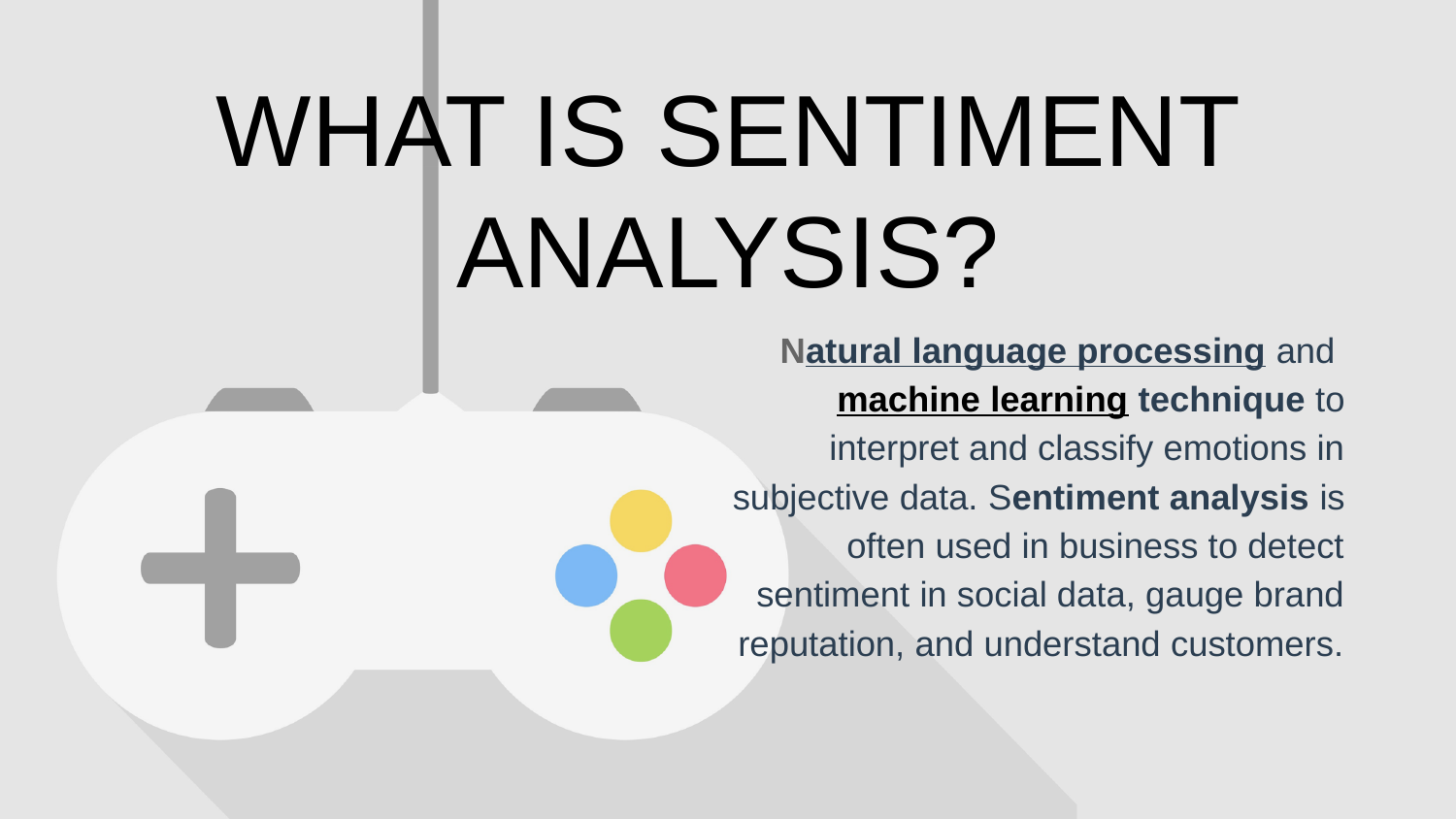

# WHAT IS SENTIMENT ANALYSIS?
Natural language processing and machine learning technique to interpret and classify emotions in subjective data. Sentiment analysis is often used in business to detect sentiment in social data, gauge brand reputation, and understand customers.